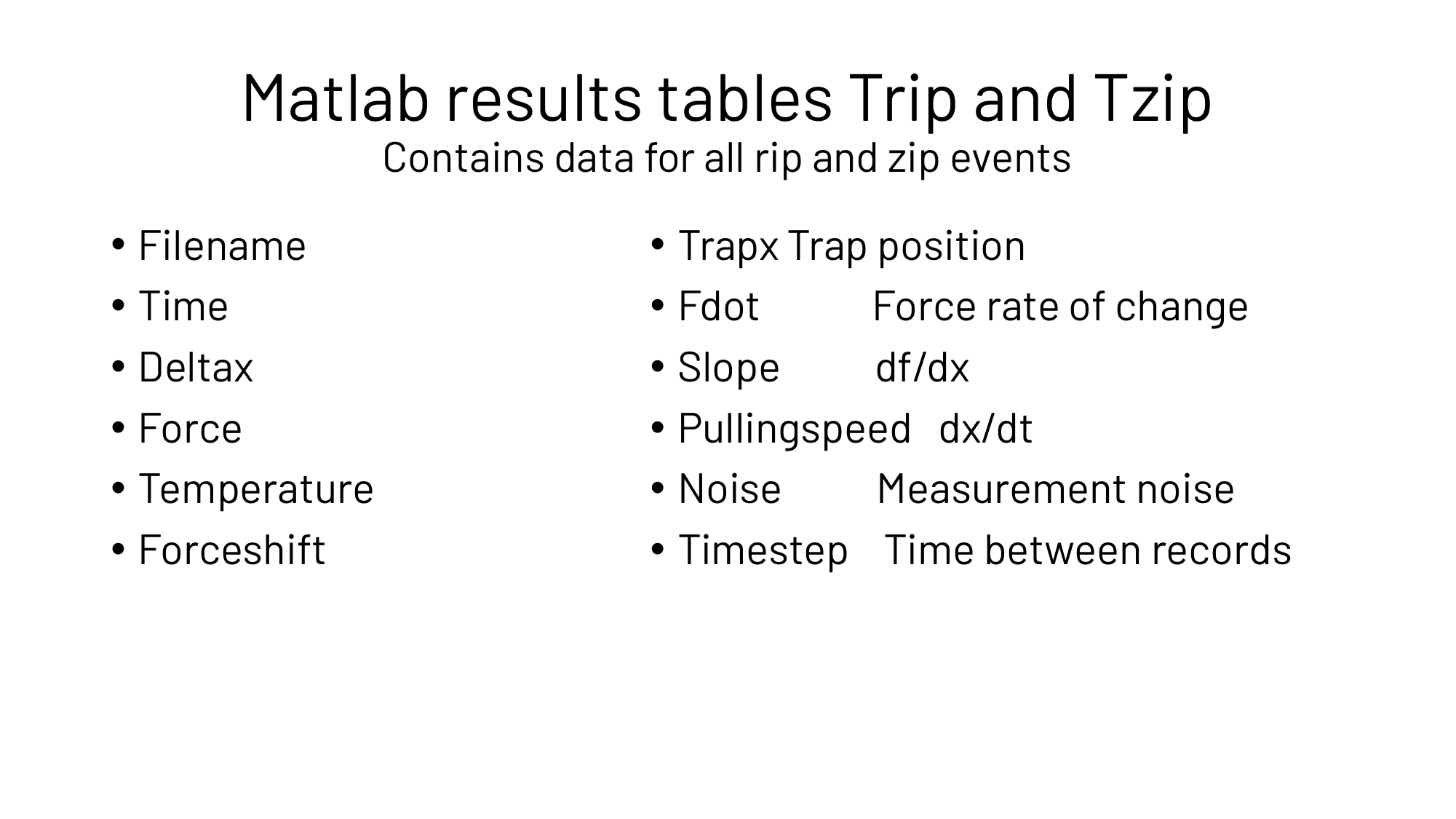

# Matlab results tables Trip and Tzip Contains data for all rip and zip events
Filename
Time
Deltax
Force
Temperature
Forceshift

Trapx	Trap position
Fdot             Force rate of change
Slope           df/dx
Pullingspeed   dx/dt
Noise           Measurement noise
Timestep    Time between records